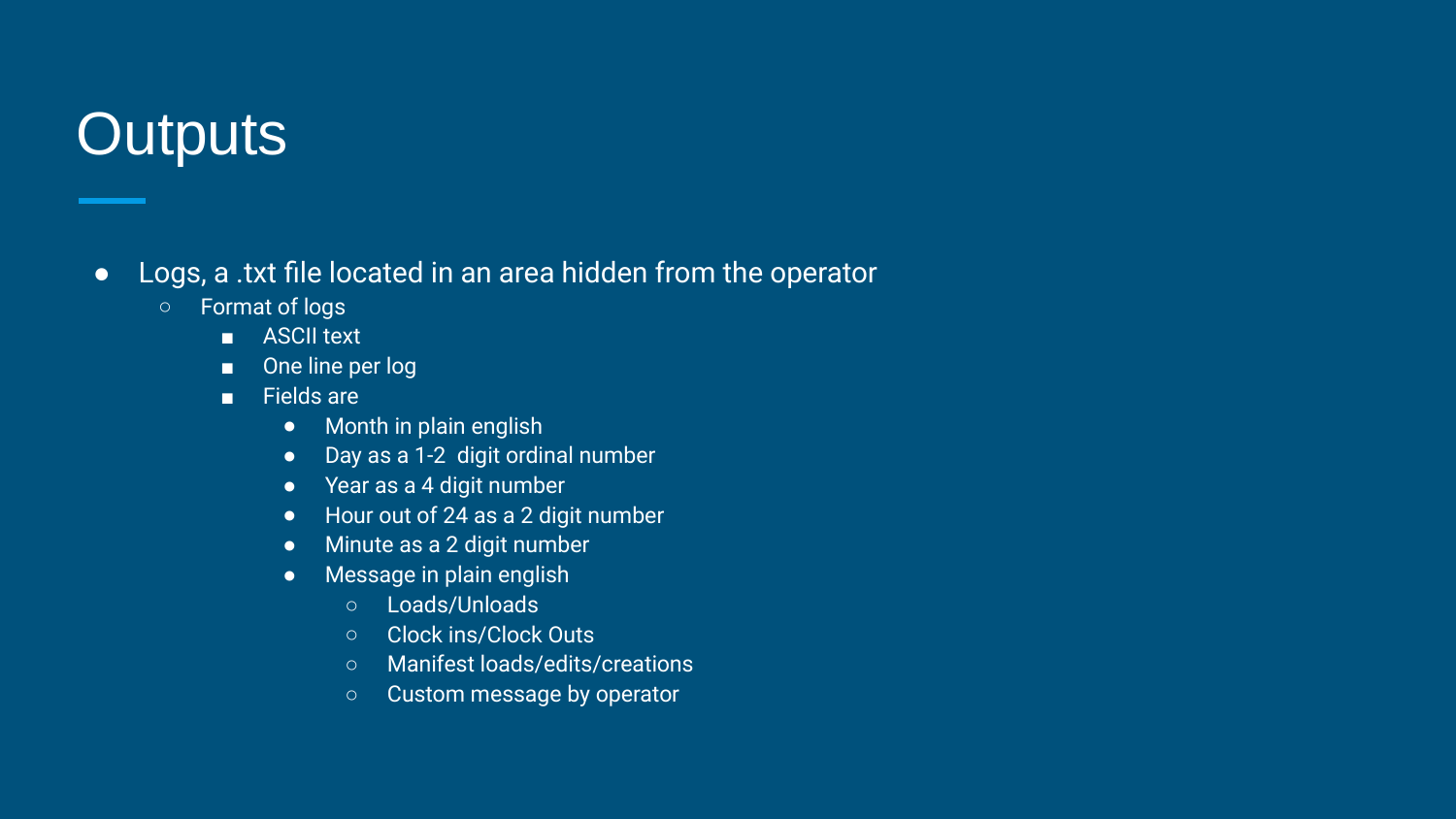

# Outputs
Logs, a .txt file located in an area hidden from the operator
Format of logs
ASCII text
One line per log
Fields are
Month in plain english
Day as a 1-2  digit ordinal number
Year as a 4 digit number
Hour out of 24 as a 2 digit number
Minute as a 2 digit number
Message in plain english
Loads/Unloads
Clock ins/Clock Outs
Manifest loads/edits/creations
Custom message by operator